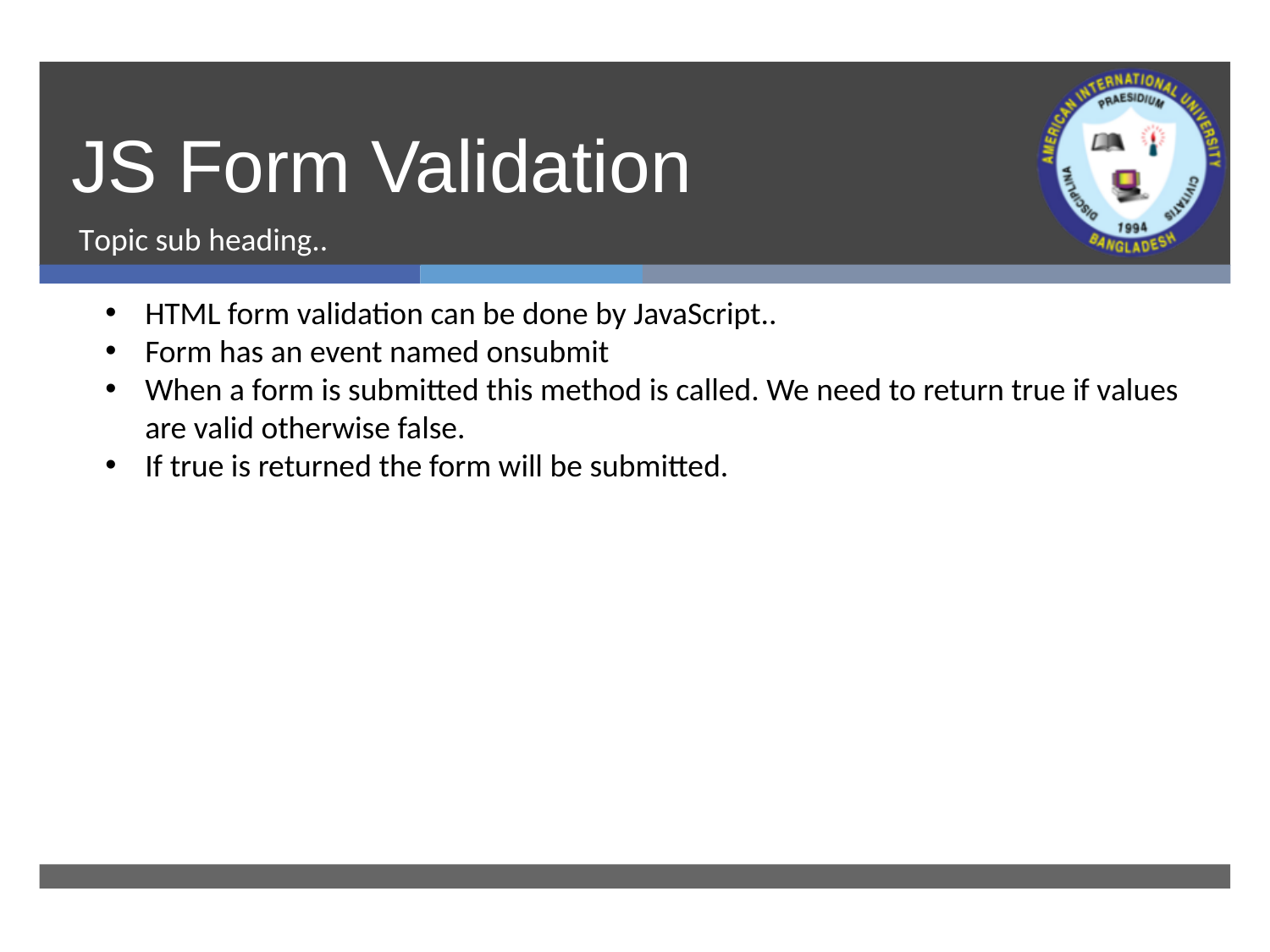

# JS Form Validation
Topic sub heading..
HTML form validation can be done by JavaScript..
Form has an event named onsubmit
When a form is submitted this method is called. We need to return true if values are valid otherwise false.
If true is returned the form will be submitted.